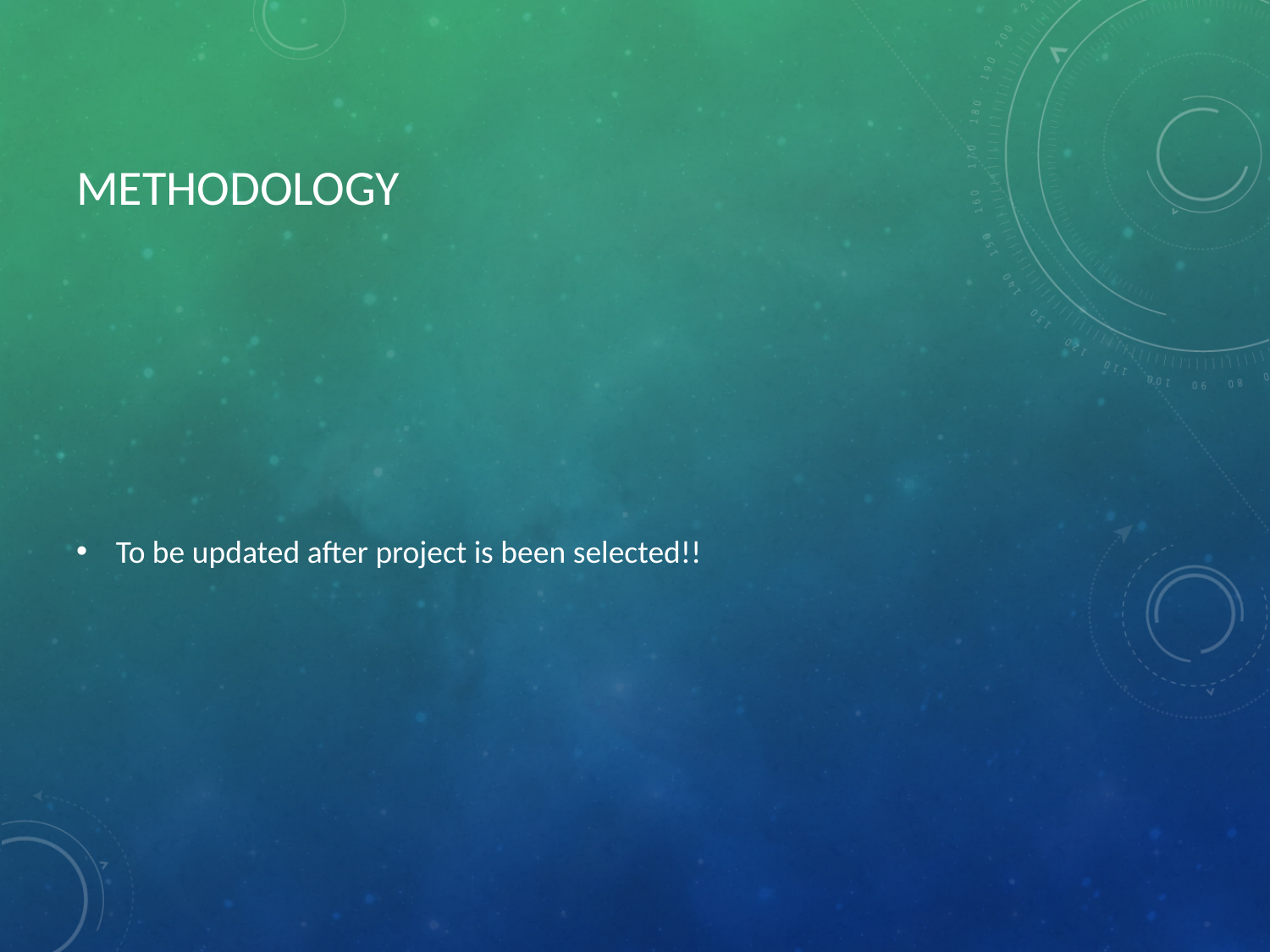

# methodology
To be updated after project is been selected!!